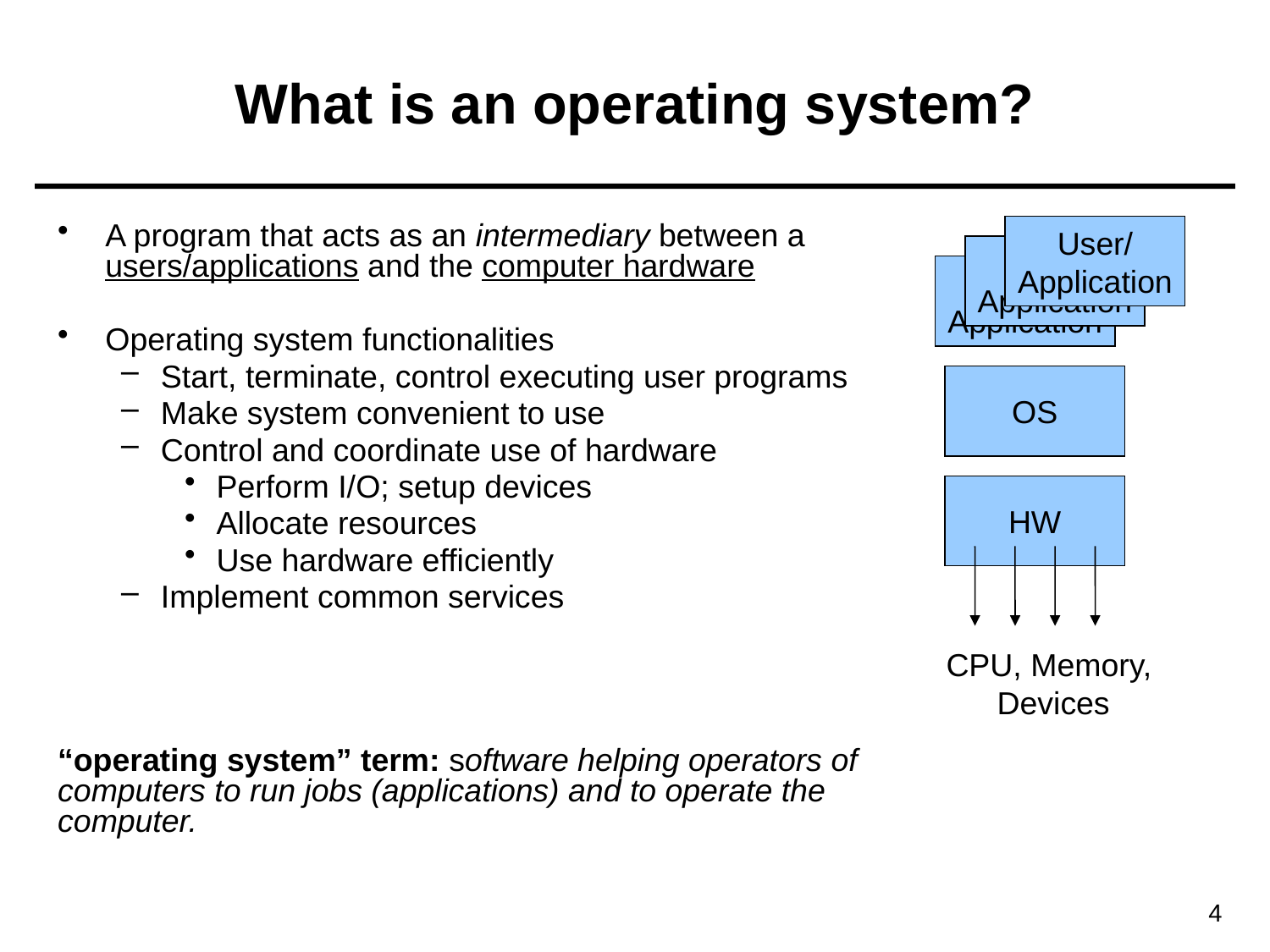

# What is an operating system?
A program that acts as an intermediary between a users/applications and the computer hardware

Operating system functionalities
Start, terminate, control executing user programs
Make system convenient to use
Control and coordinate use of hardware
Perform I/O; setup devices
Allocate resources
Use hardware efficiently
Implement common services

“operating system” term: software helping operators of computers to run jobs (applications) and to operate the computer.
User/
Application
User/
Application
User/
Application
OS
HW

CPU, Memory,
Devices
4